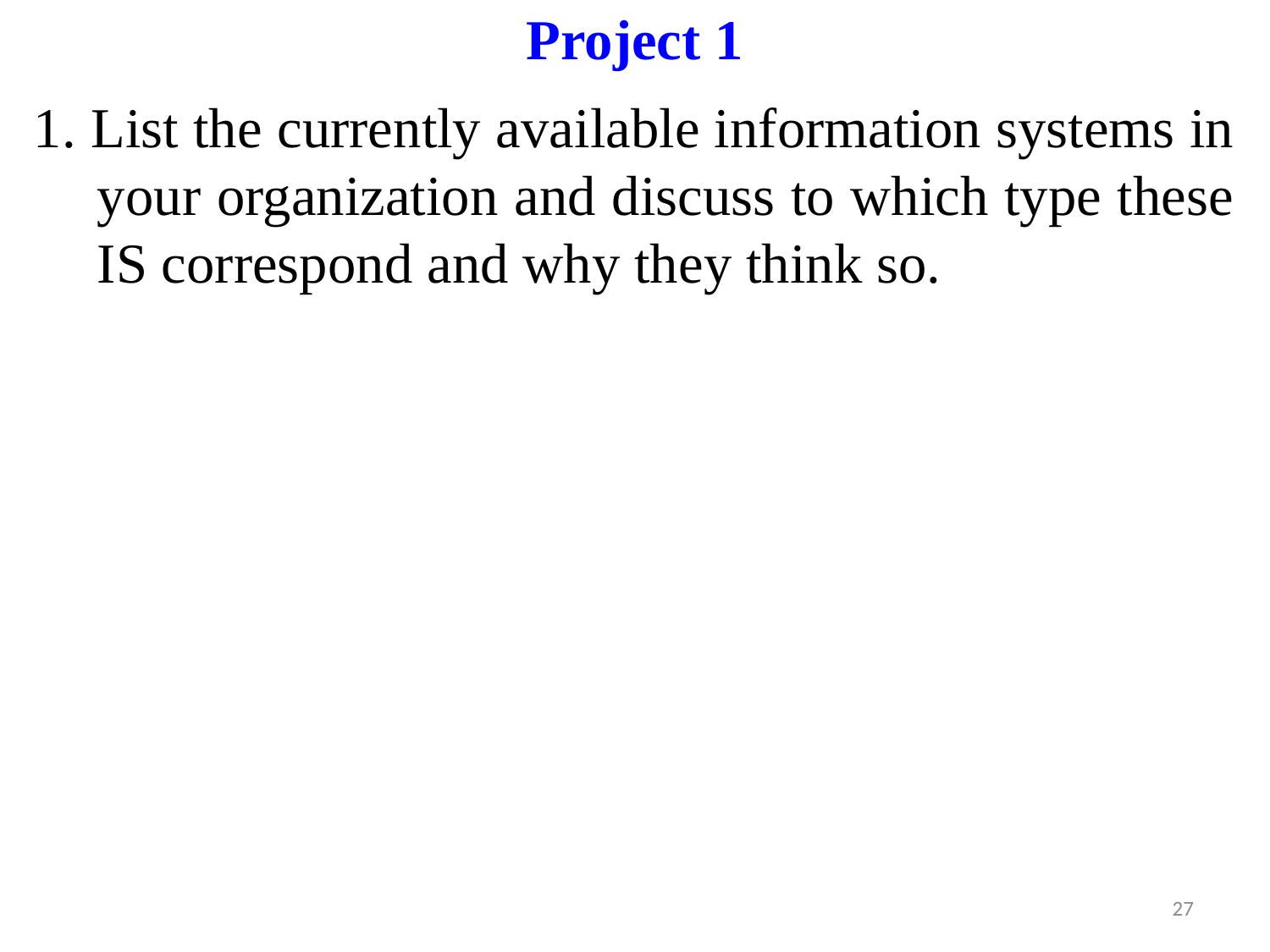

# Project 1
1. List the currently available information systems in your organization and discuss to which type these IS correspond and why they think so.
27